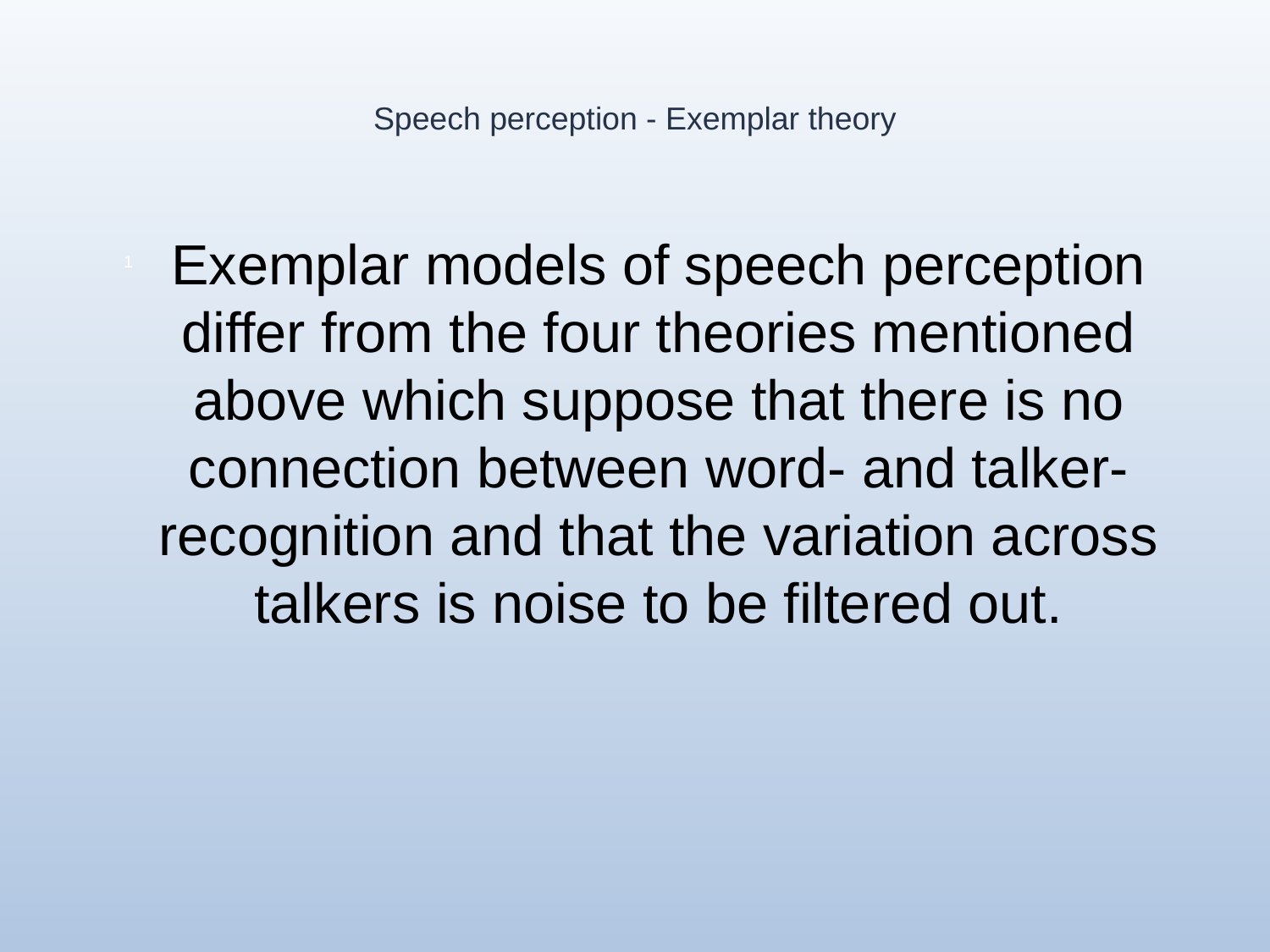

# Speech perception - Exemplar theory
Exemplar models of speech perception differ from the four theories mentioned above which suppose that there is no connection between word- and talker-recognition and that the variation across talkers is noise to be filtered out.